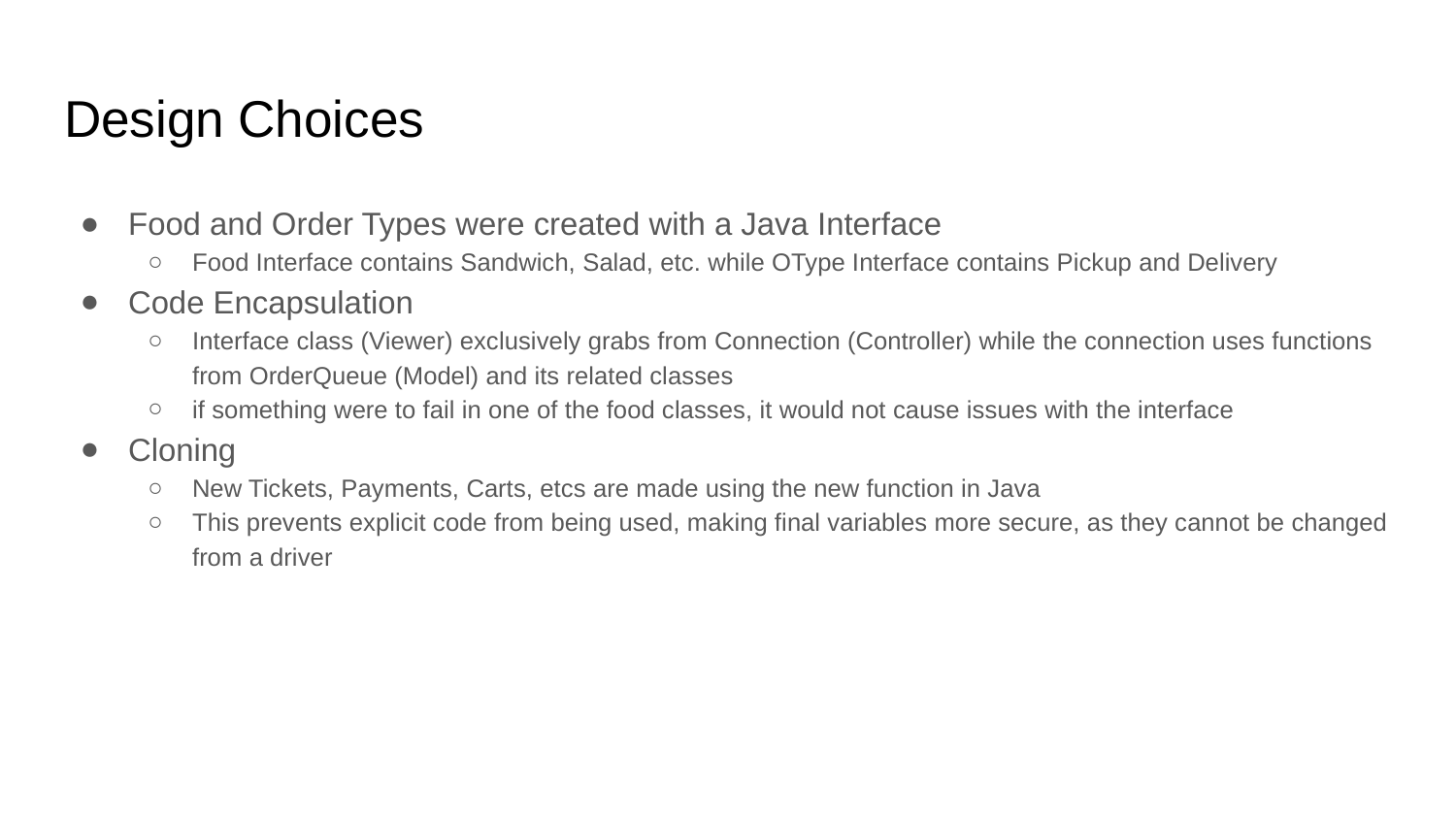

# Design Choices
Food and Order Types were created with a Java Interface
Food Interface contains Sandwich, Salad, etc. while OType Interface contains Pickup and Delivery
Code Encapsulation
Interface class (Viewer) exclusively grabs from Connection (Controller) while the connection uses functions from OrderQueue (Model) and its related classes
if something were to fail in one of the food classes, it would not cause issues with the interface
Cloning
New Tickets, Payments, Carts, etcs are made using the new function in Java
This prevents explicit code from being used, making final variables more secure, as they cannot be changed from a driver